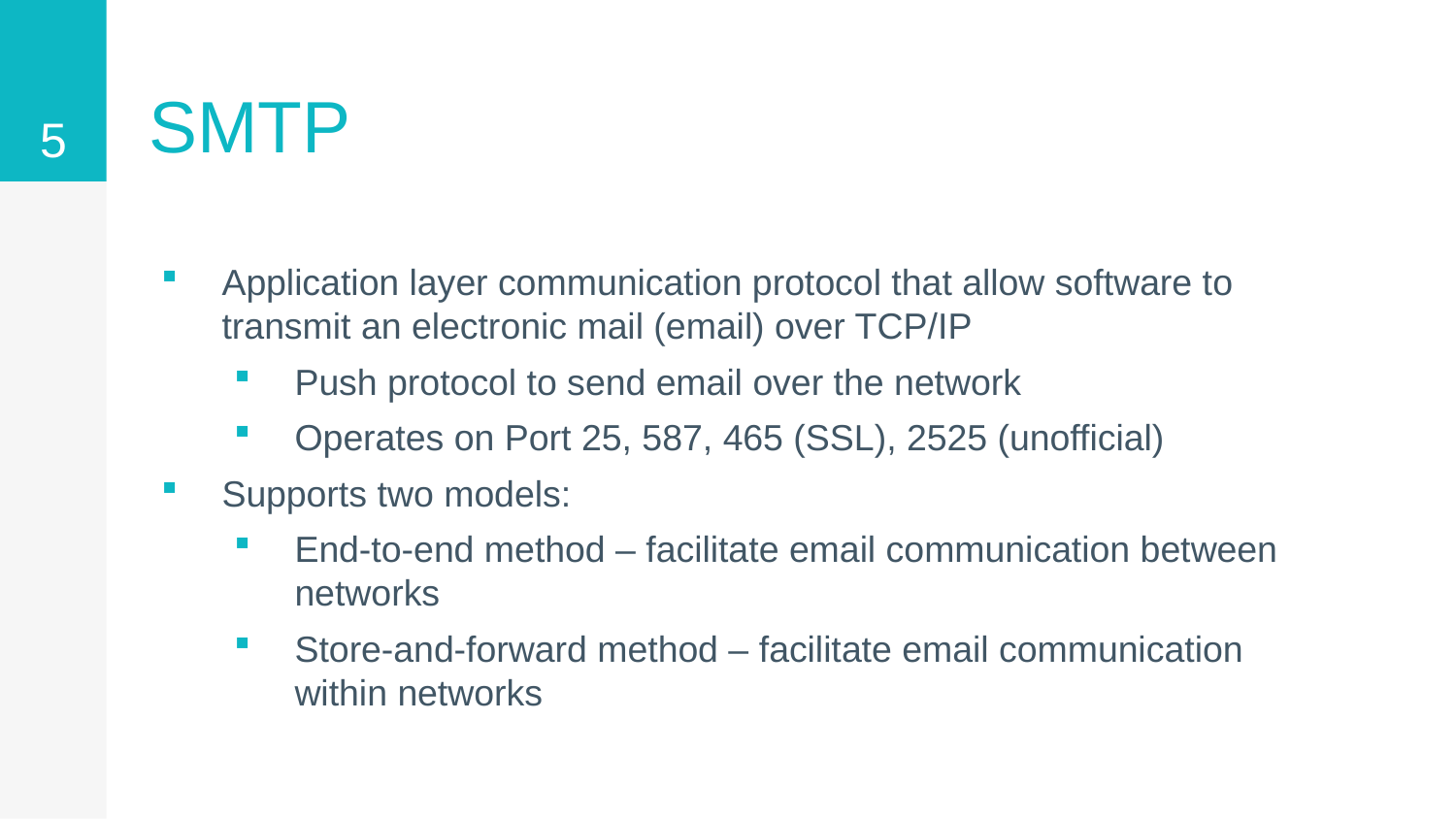

5
# SMTP
Application layer communication protocol that allow software to transmit an electronic mail (email) over TCP/IP
Push protocol to send email over the network
Operates on Port 25, 587, 465 (SSL), 2525 (unofficial)
Supports two models:
End-to-end method – facilitate email communication between networks
Store-and-forward method – facilitate email communication within networks